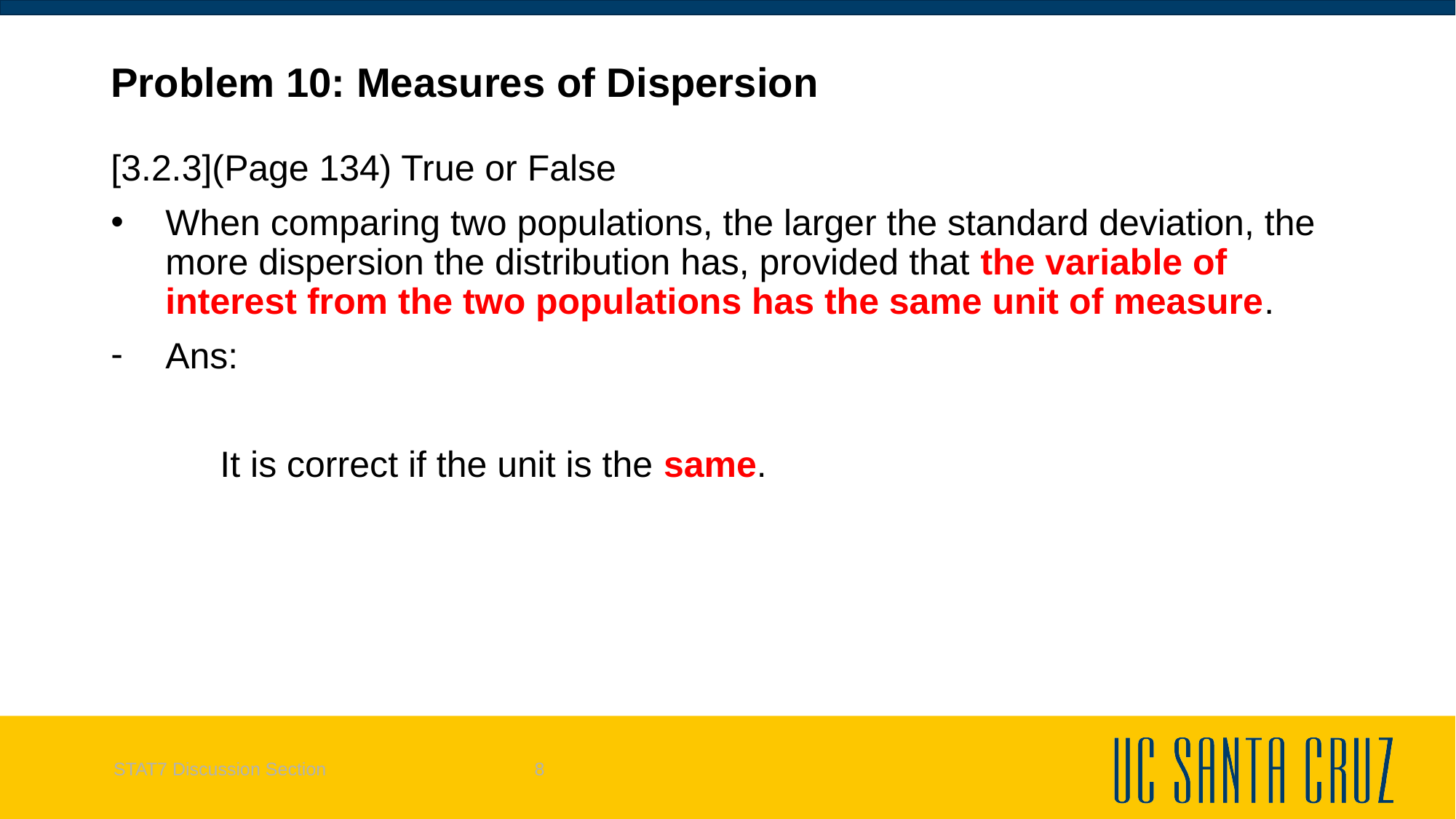

# Problem 10: Measures of Dispersion
[3.2.3](Page 134) True or False
When comparing two populations, the larger the standard deviation, the more dispersion the distribution has, provided that the variable of interest from the two populations has the same unit of measure.
Ans:

	It is correct if the unit is the same.

STAT7 Discussion Section
8